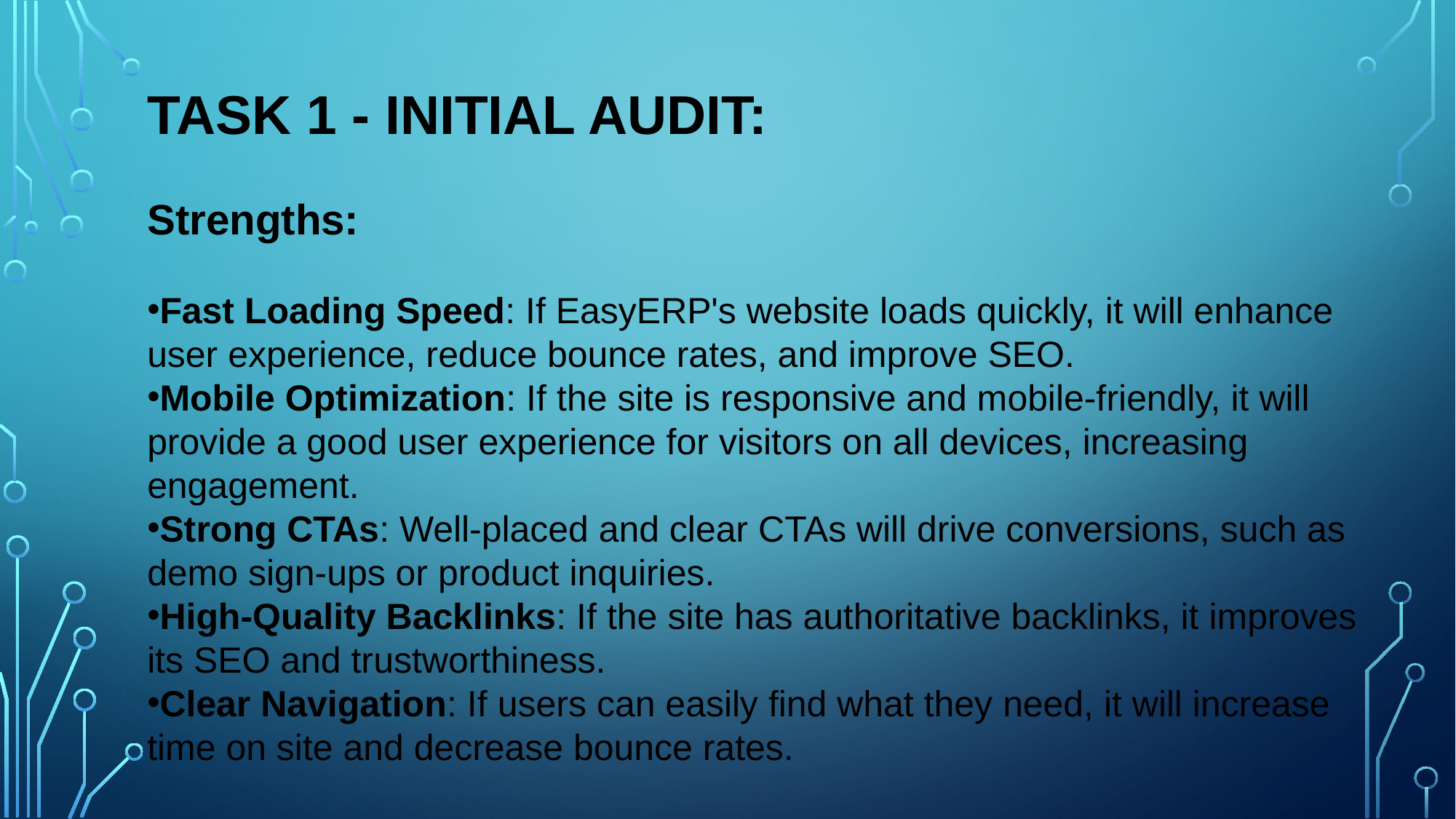

# Task 1 - Initial Audit:
Strengths:

Fast Loading Speed: If EasyERP's website loads quickly, it will enhance user experience, reduce bounce rates, and improve SEO.
Mobile Optimization: If the site is responsive and mobile-friendly, it will provide a good user experience for visitors on all devices, increasing engagement.
Strong CTAs: Well-placed and clear CTAs will drive conversions, such as demo sign-ups or product inquiries.
High-Quality Backlinks: If the site has authoritative backlinks, it improves its SEO and trustworthiness.
Clear Navigation: If users can easily find what they need, it will increase time on site and decrease bounce rates.